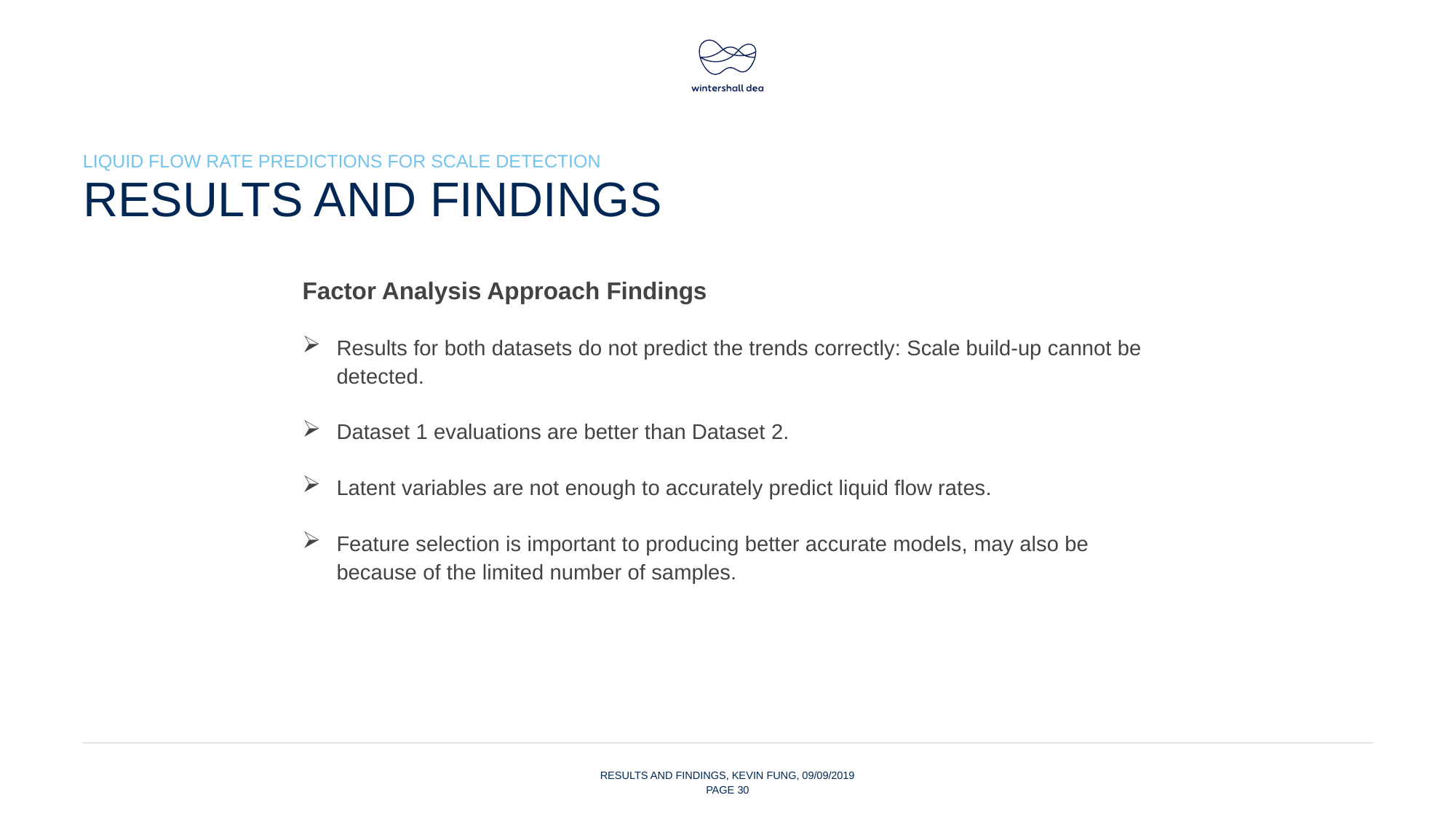

liquid flow rate predictions for scale detection
# Results and findings
Factor Analysis Approach Findings

Results for both datasets do not predict the trends correctly: Scale build-up cannot be detected.

Dataset 1 evaluations are better than Dataset 2.

Latent variables are not enough to accurately predict liquid flow rates.

Feature selection is important to producing better accurate models, may also be because of the limited number of samples.
Results and findings, kevin fung, 09/09/2019
Page 30